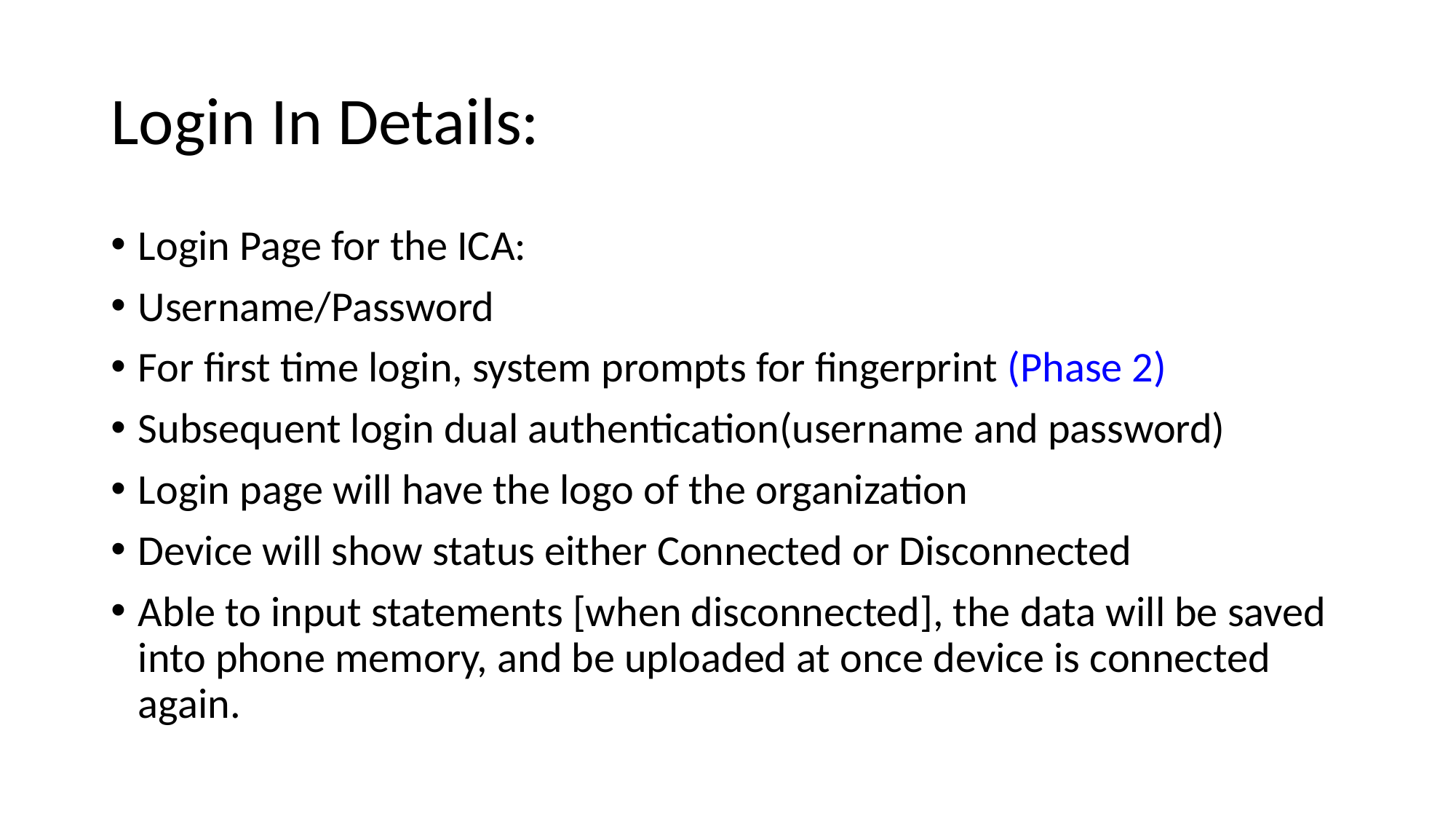

# Login In Details:
Login Page for the ICA:
Username/Password
For first time login, system prompts for fingerprint (Phase 2)
Subsequent login dual authentication(username and password)
Login page will have the logo of the organization
Device will show status either Connected or Disconnected
Able to input statements [when disconnected], the data will be saved into phone memory, and be uploaded at once device is connected again.